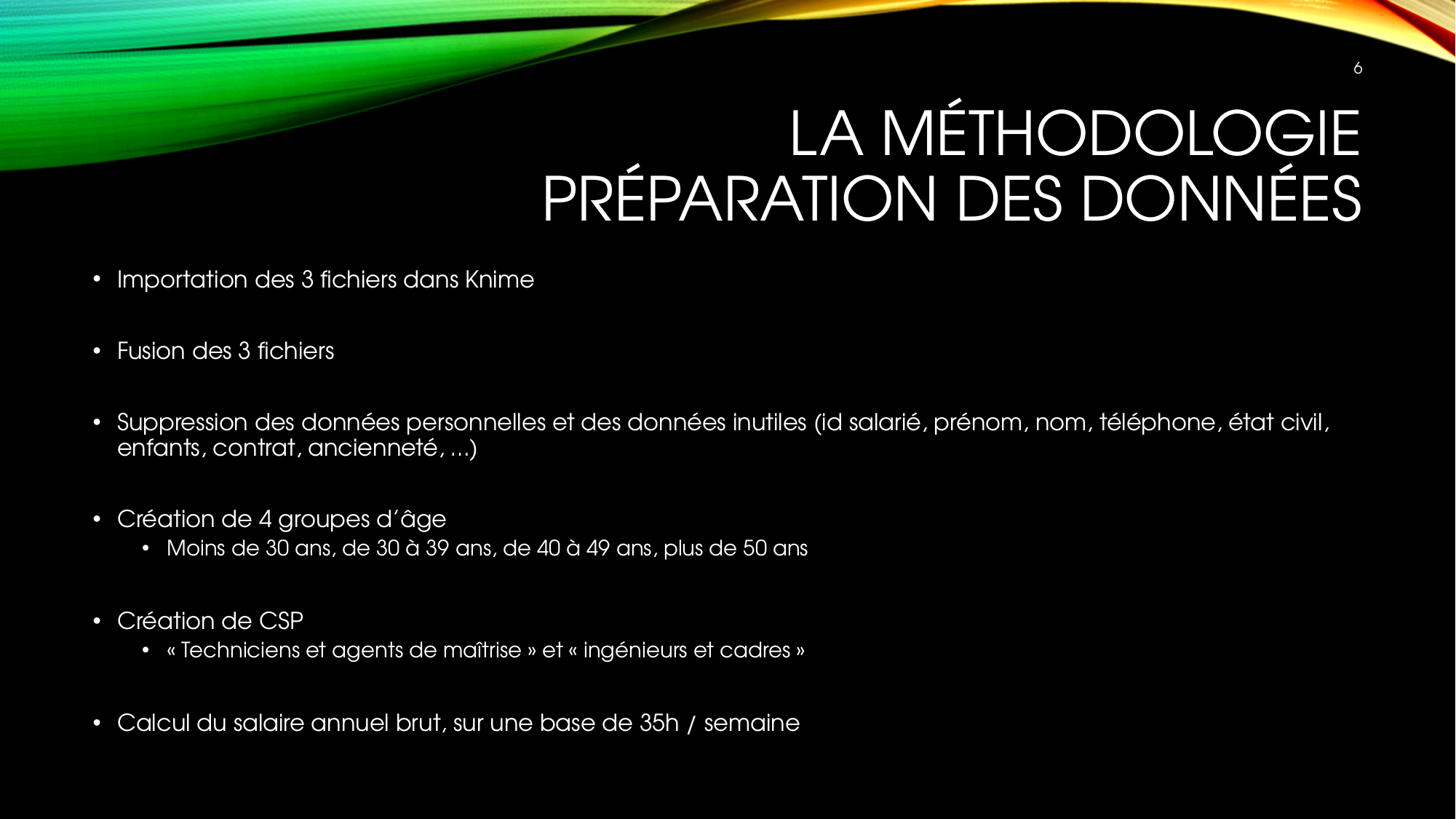

6
# La méthodologie préparation des données
Importation des 3 fichiers dans Knime

Fusion des 3 fichiers

Suppression des données personnelles et des données inutiles (id salarié, prénom, nom, téléphone, état civil, enfants, contrat, ancienneté, …)

Création de 4 groupes d’âge
Moins de 30 ans, de 30 à 39 ans, de 40 à 49 ans, plus de 50 ans

Création de CSP
« Techniciens et agents de maîtrise » et « ingénieurs et cadres »

Calcul du salaire annuel brut, sur une base de 35h / semaine